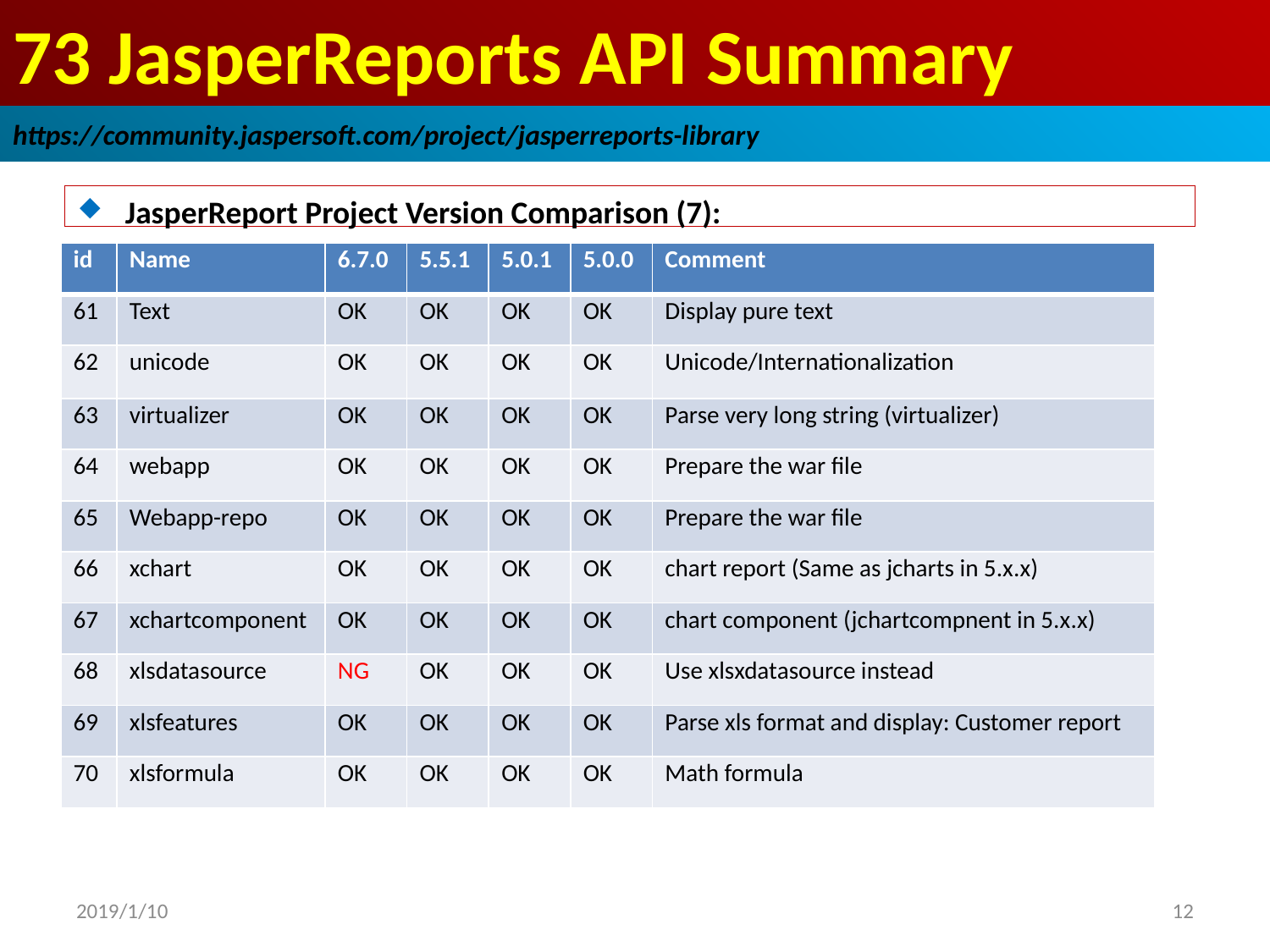

# 73 JasperReports API Summary
https://community.jaspersoft.com/project/jasperreports-library
JasperReport Project Version Comparison (7):
| id | Name | 6.7.0 | 5.5.1 | 5.0.1 | 5.0.0 | Comment |
| --- | --- | --- | --- | --- | --- | --- |
| 61 | Text | OK | OK | OK | OK | Display pure text |
| 62 | unicode | OK | OK | OK | OK | Unicode/Internationalization |
| 63 | virtualizer | OK | OK | OK | OK | Parse very long string (virtualizer) |
| 64 | webapp | OK | OK | OK | OK | Prepare the war file |
| 65 | Webapp-repo | OK | OK | OK | OK | Prepare the war file |
| 66 | xchart | OK | OK | OK | OK | chart report (Same as jcharts in 5.x.x) |
| 67 | xchartcomponent | OK | OK | OK | OK | chart component (jchartcompnent in 5.x.x) |
| 68 | xlsdatasource | NG | OK | OK | OK | Use xlsxdatasource instead |
| 69 | xlsfeatures | OK | OK | OK | OK | Parse xls format and display: Customer report |
| 70 | xlsformula | OK | OK | OK | OK | Math formula |
2019/1/10
12